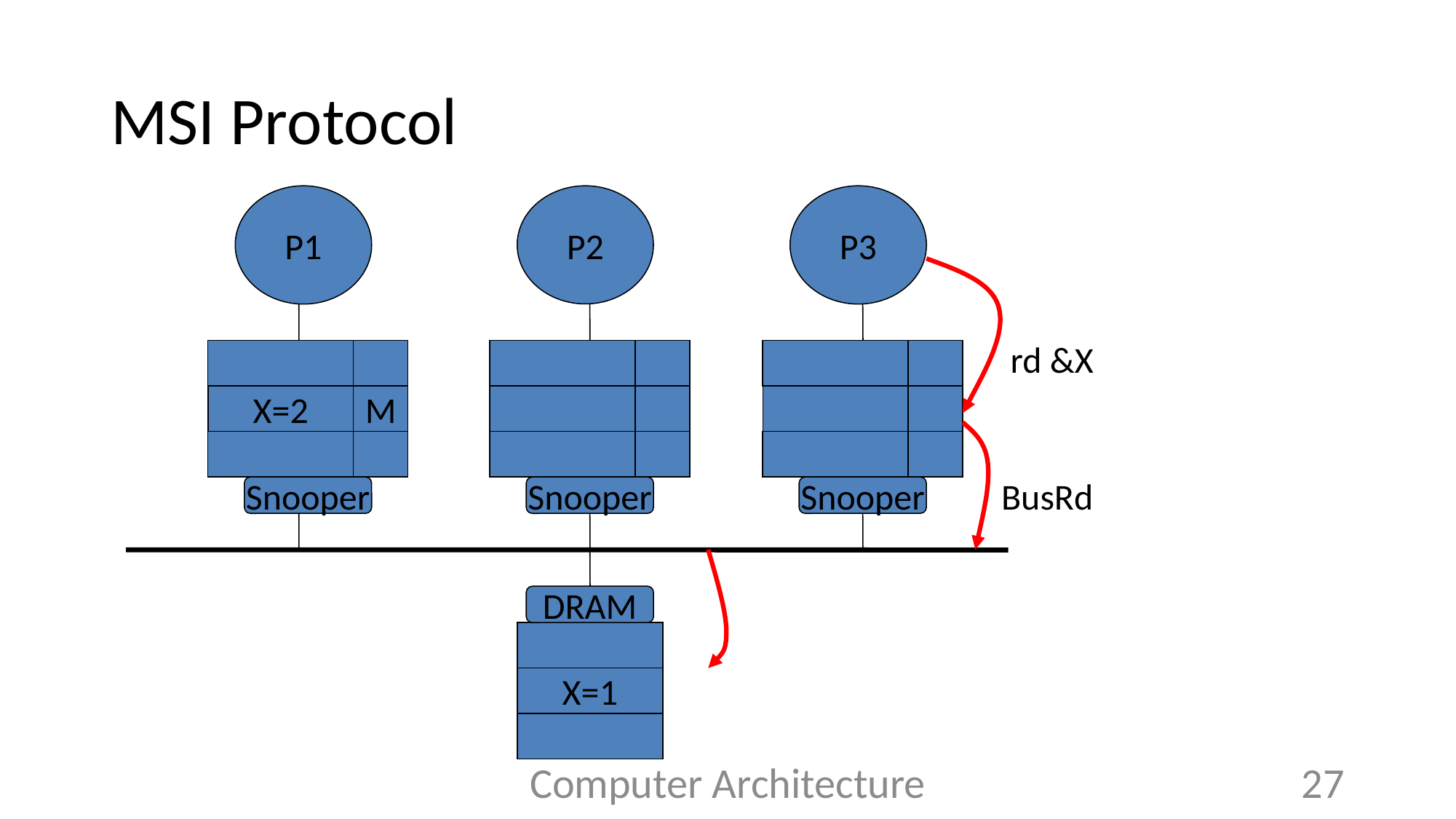

# MSI Protocol
P1
P2

P3

rd &X

X=2
M

BusRd

Snooper
Snooper
Snooper

DRAM

X=1

Computer Architecture
27